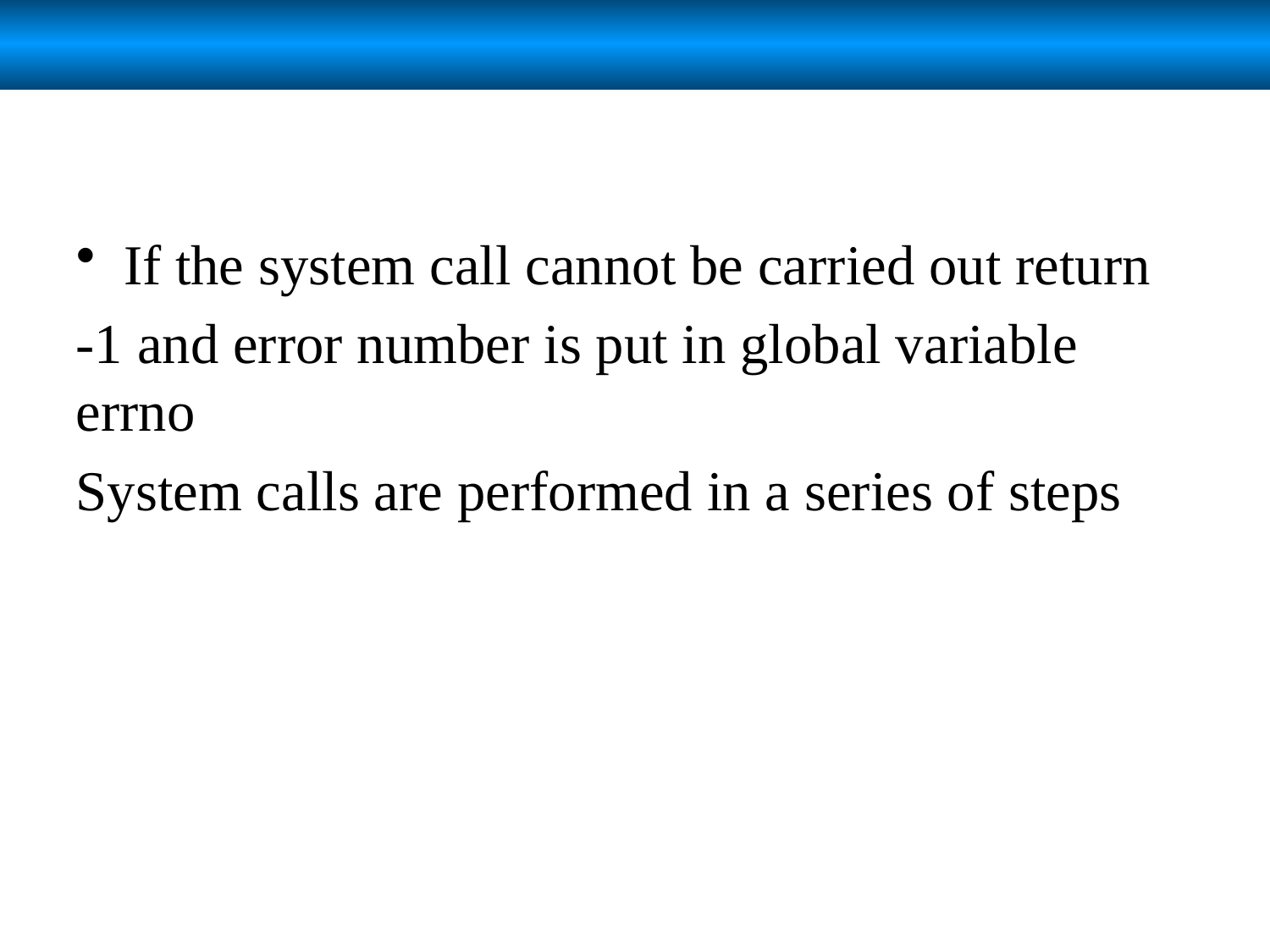

#
If the system call cannot be carried out return
-1 and error number is put in global variable errno
System calls are performed in a series of steps